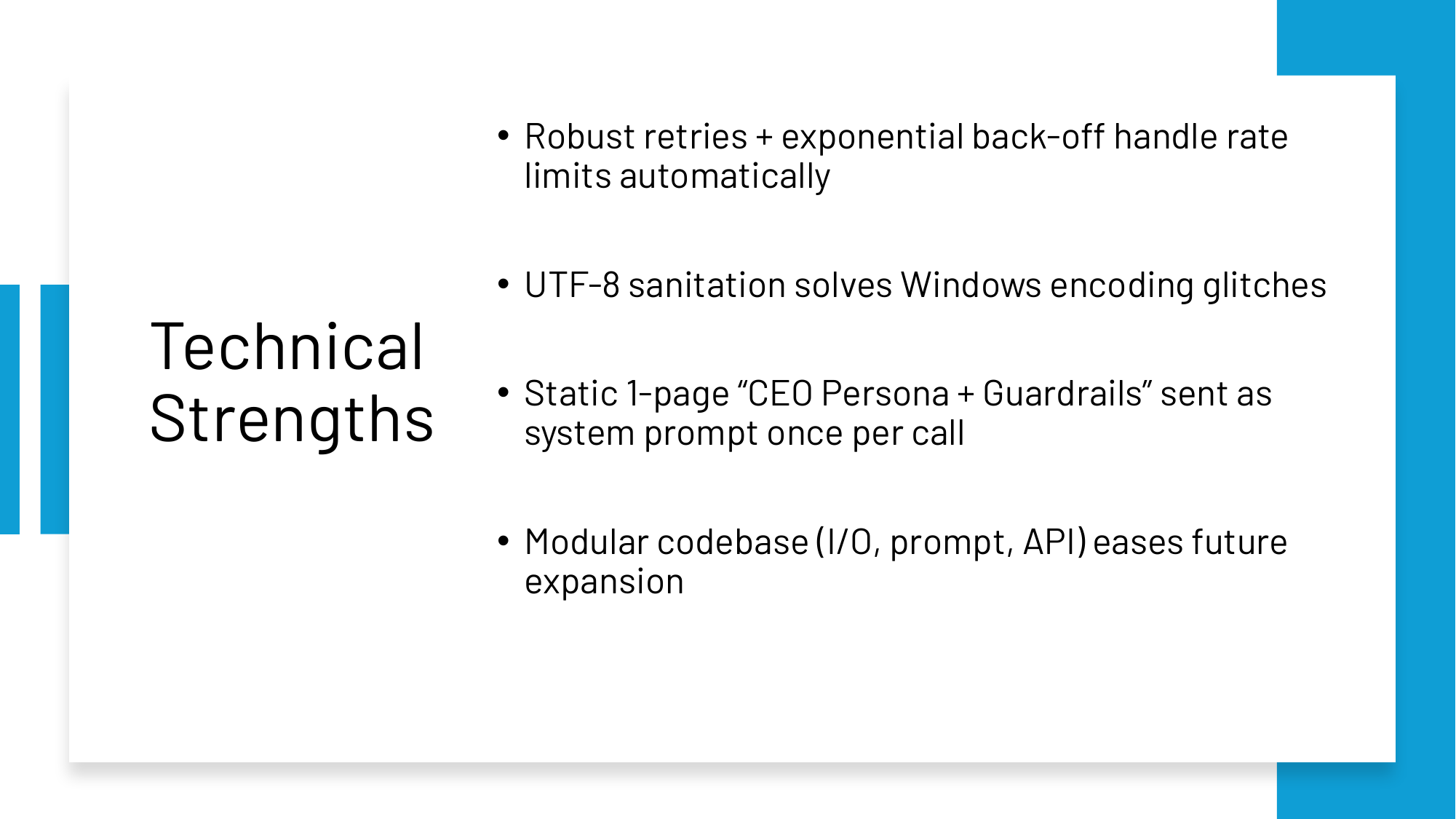

# Technical Strengths
Robust retries + exponential back-off handle rate limits automatically

UTF-8 sanitation solves Windows encoding glitches

Static 1-page “CEO Persona + Guardrails” sent as system prompt once per call

Modular codebase (I/O, prompt, API) eases future expansion